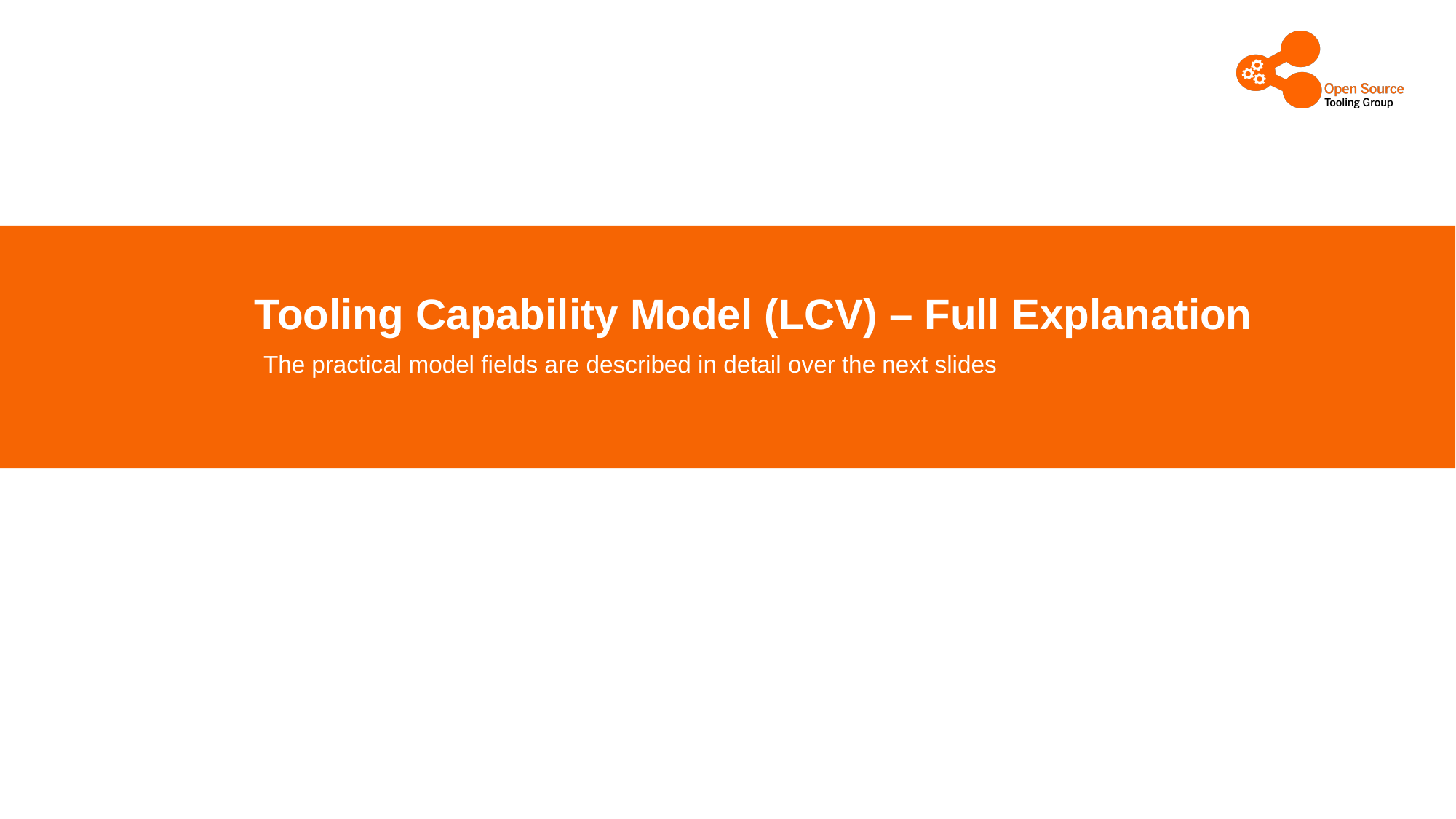

# Tooling Capability Model (LCV) – Full Explanation
The practical model fields are described in detail over the next slides